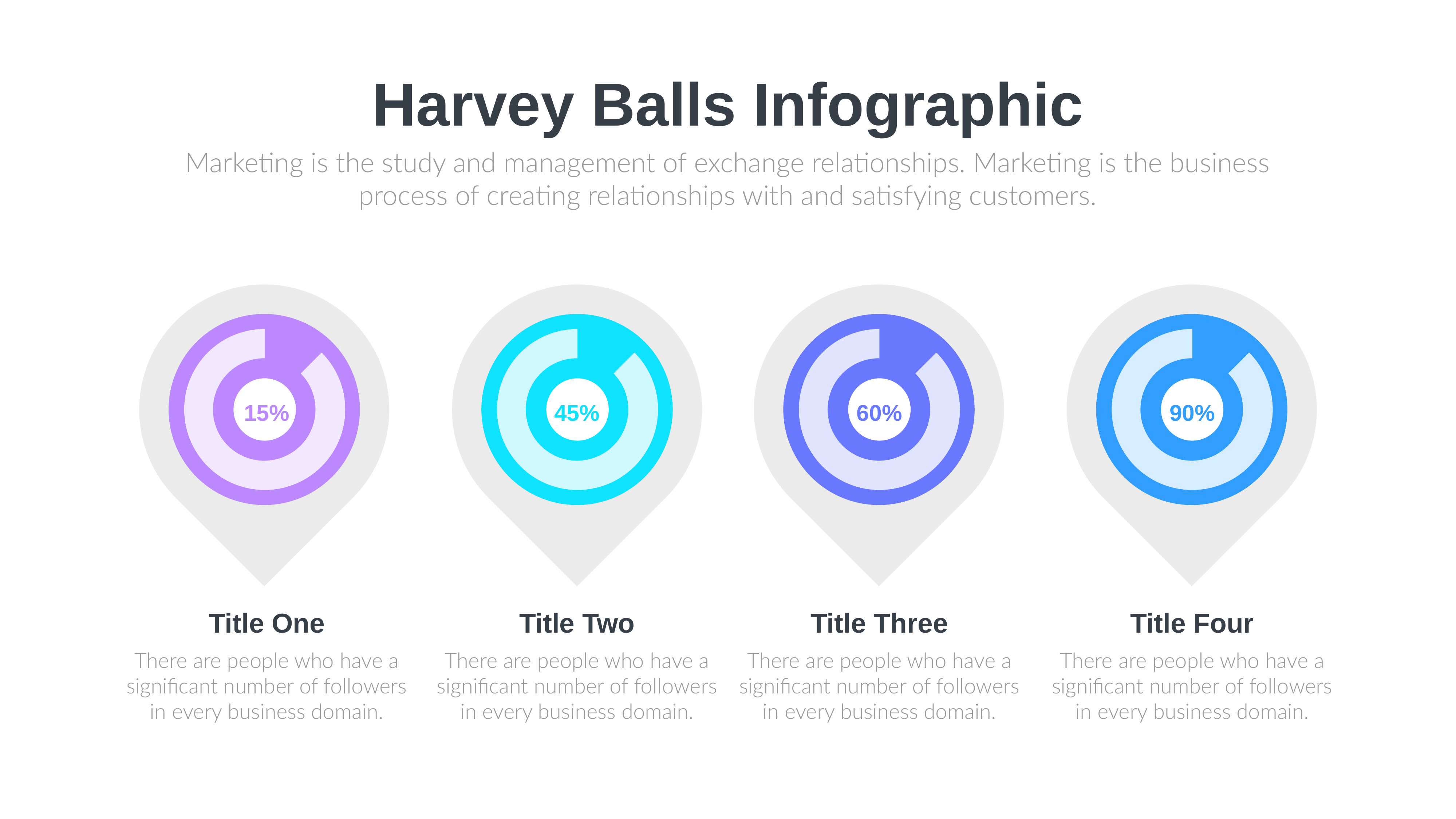

Harvey Balls Infographic
Marketing is the study and management of exchange relationships. Marketing is the business process of creating relationships with and satisfying customers.

### Chart

| Category | Sales |
|---|---|
| 1st Qtr | 10.0 |
| 2nd Qtr | 70.0 |

### Chart

| Category | Sales |
|---|---|
| 1st Qtr | 10.0 |
| 2nd Qtr | 70.0 |

### Chart

| Category | Sales |
|---|---|
| 1st Qtr | 10.0 |
| 2nd Qtr | 70.0 |

### Chart

| Category | Sales |
|---|---|
| 1st Qtr | 10.0 |
| 2nd Qtr | 70.0 |

15%
45%
60%
90%
Title One
Title Two
Title Three
Title Four
There are people who have a significant number of followers in every business domain.
There are people who have a significant number of followers in every business domain.
There are people who have a significant number of followers in every business domain.
There are people who have a significant number of followers in every business domain.